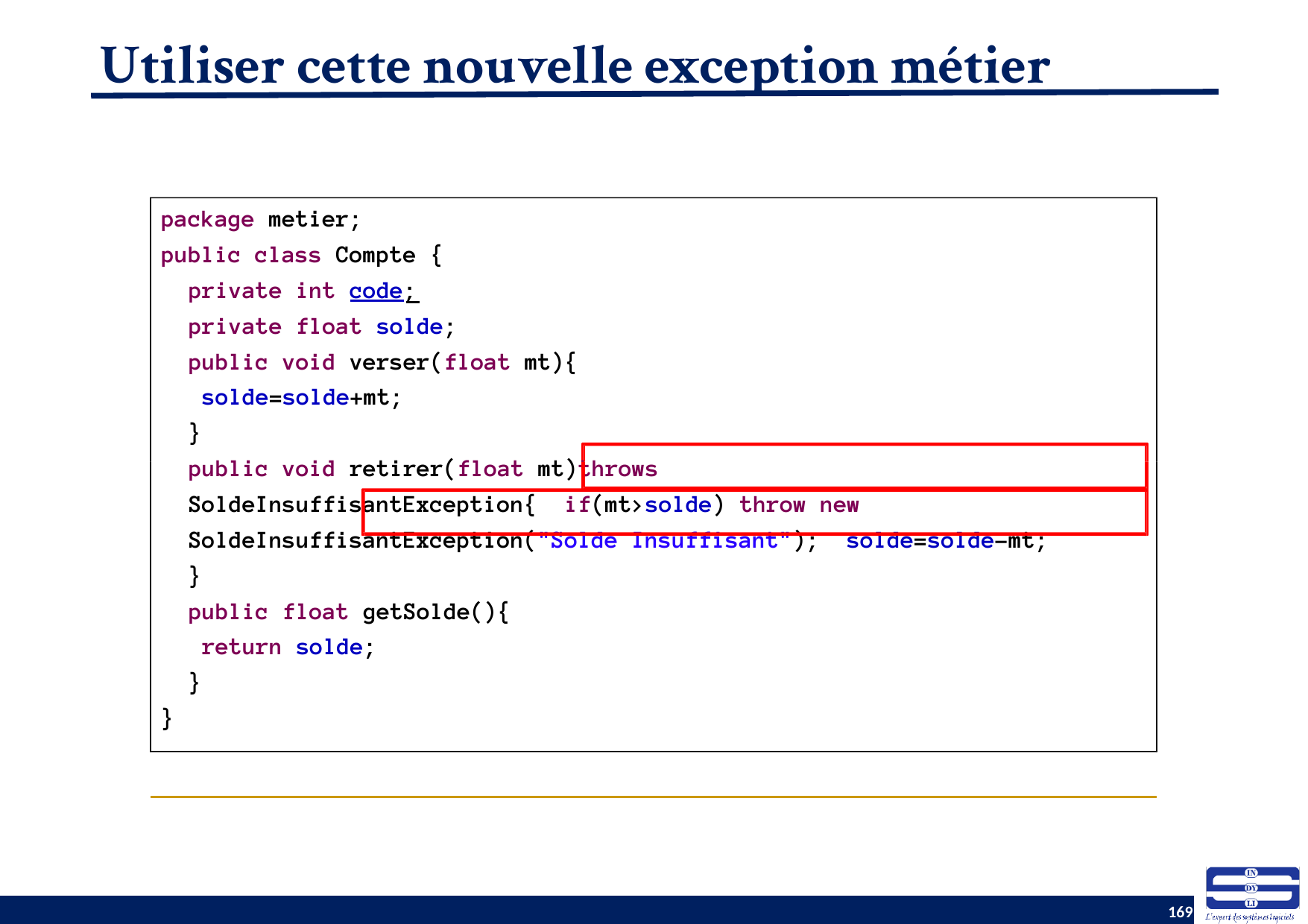

# Utiliser cette nouvelle exception métier
package metier;  public class Compte {
private int code;  private float solde;
public void verser(float mt){  solde=solde+mt;
}
public void retirer(float mt)throws SoldeInsuffisantException{  if(mt>solde) throw new SoldeInsuffisantException("Solde Insuffisant");  solde=solde-mt;
}
public float getSolde(){  return solde;
}
}

169